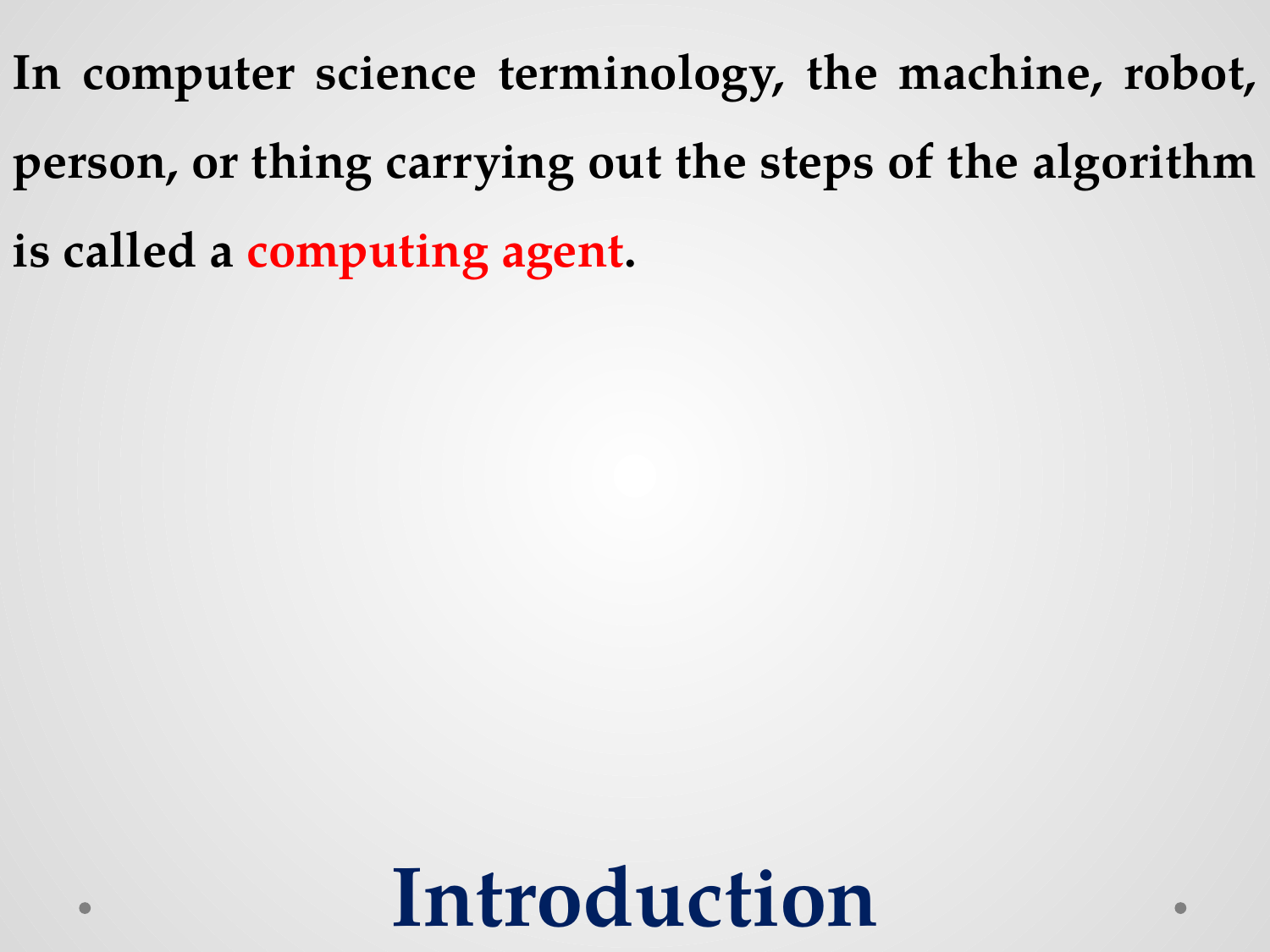

In computer science terminology, the machine, robot, person, or thing carrying out the steps of the algorithm is called a computing agent.
Introduction